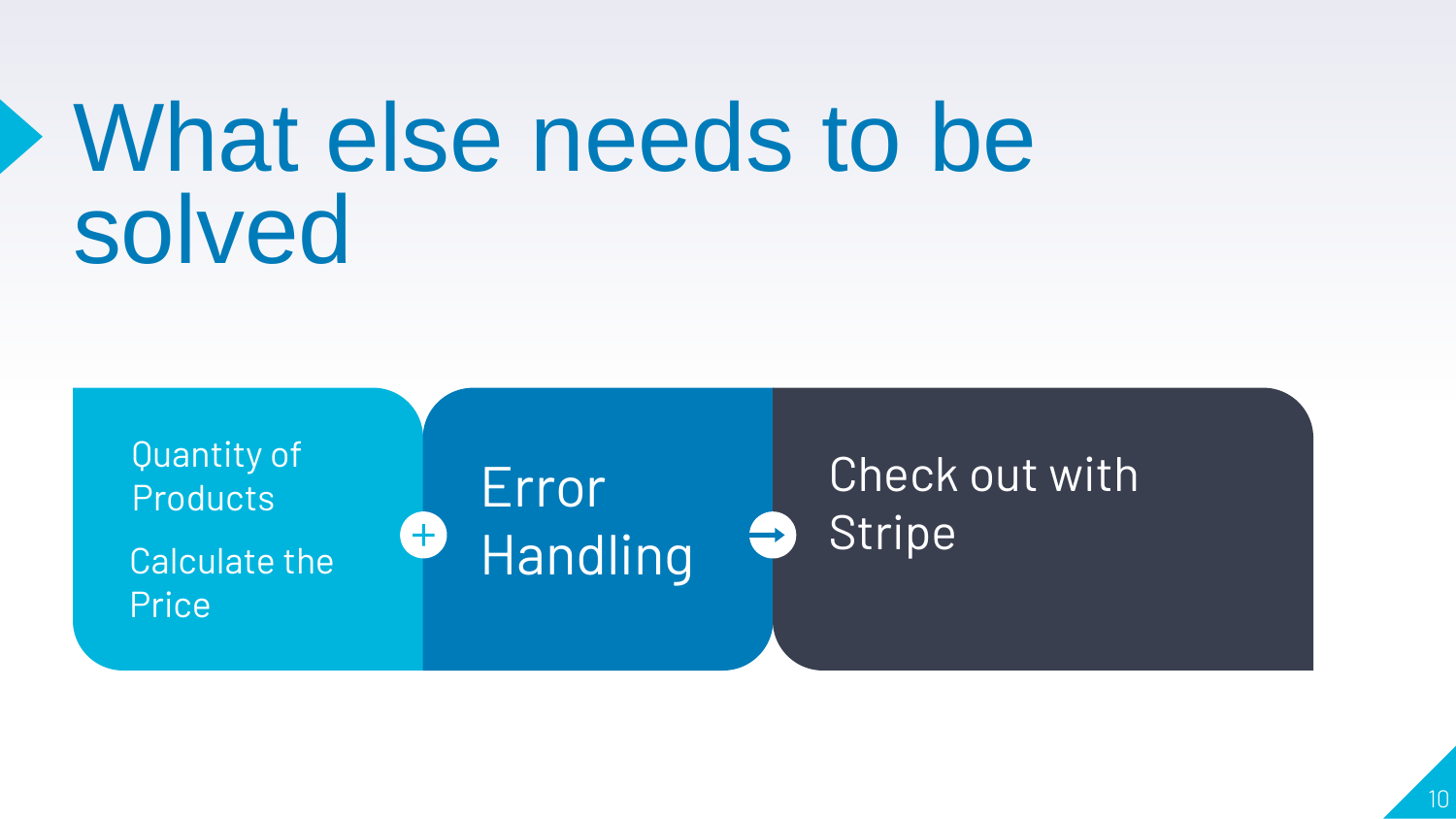

# What else needs to be solved

Quantity of Products

Calculate the Price

Error
Handling
Check out with Stripe

10